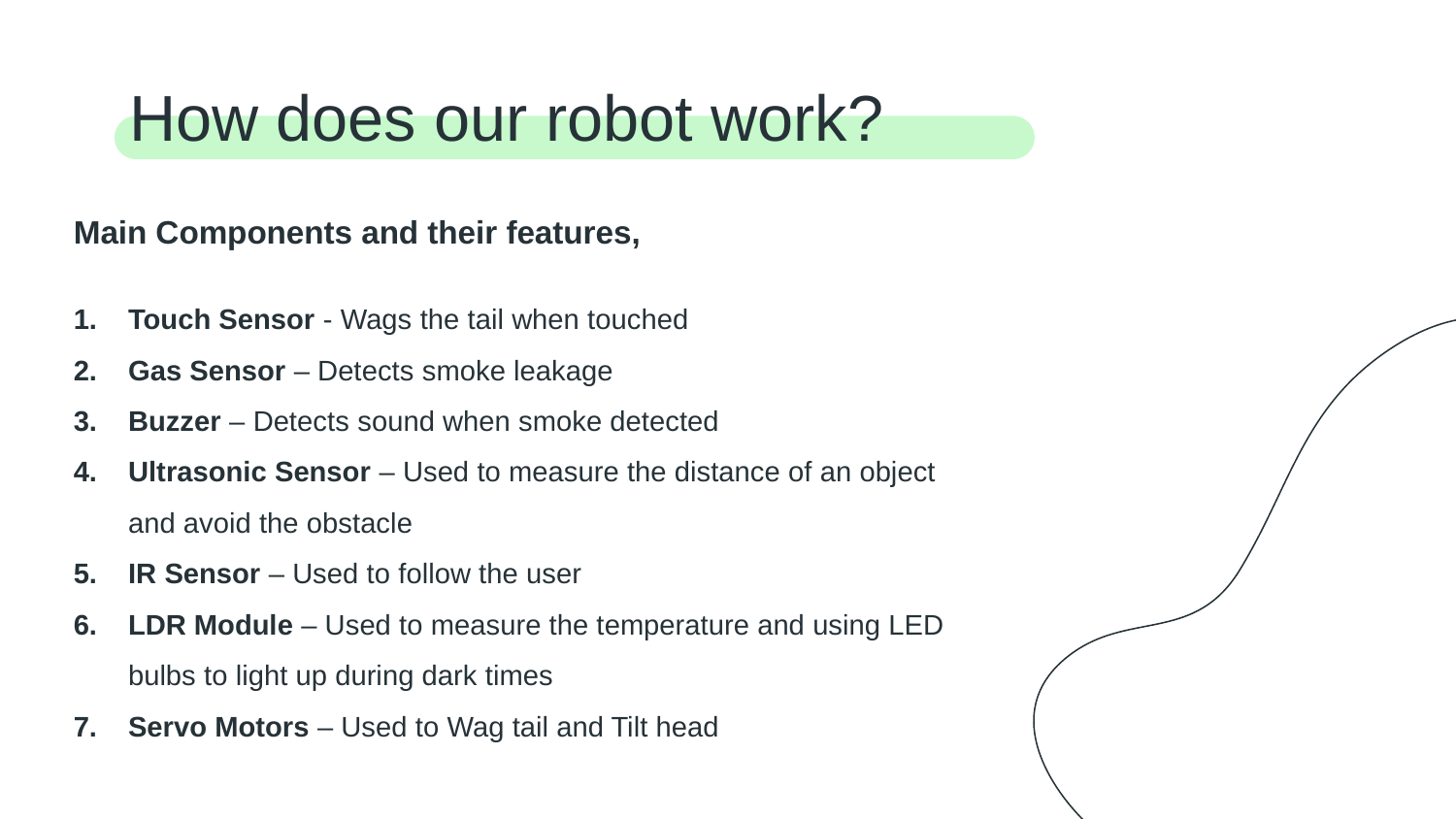

# How does our robot work?
Main Components and their features,

Touch Sensor - Wags the tail when touched
Gas Sensor – Detects smoke leakage
Buzzer – Detects sound when smoke detected
Ultrasonic Sensor – Used to measure the distance of an object and avoid the obstacle
IR Sensor – Used to follow the user
LDR Module – Used to measure the temperature and using LED bulbs to light up during dark times
Servo Motors – Used to Wag tail and Tilt head